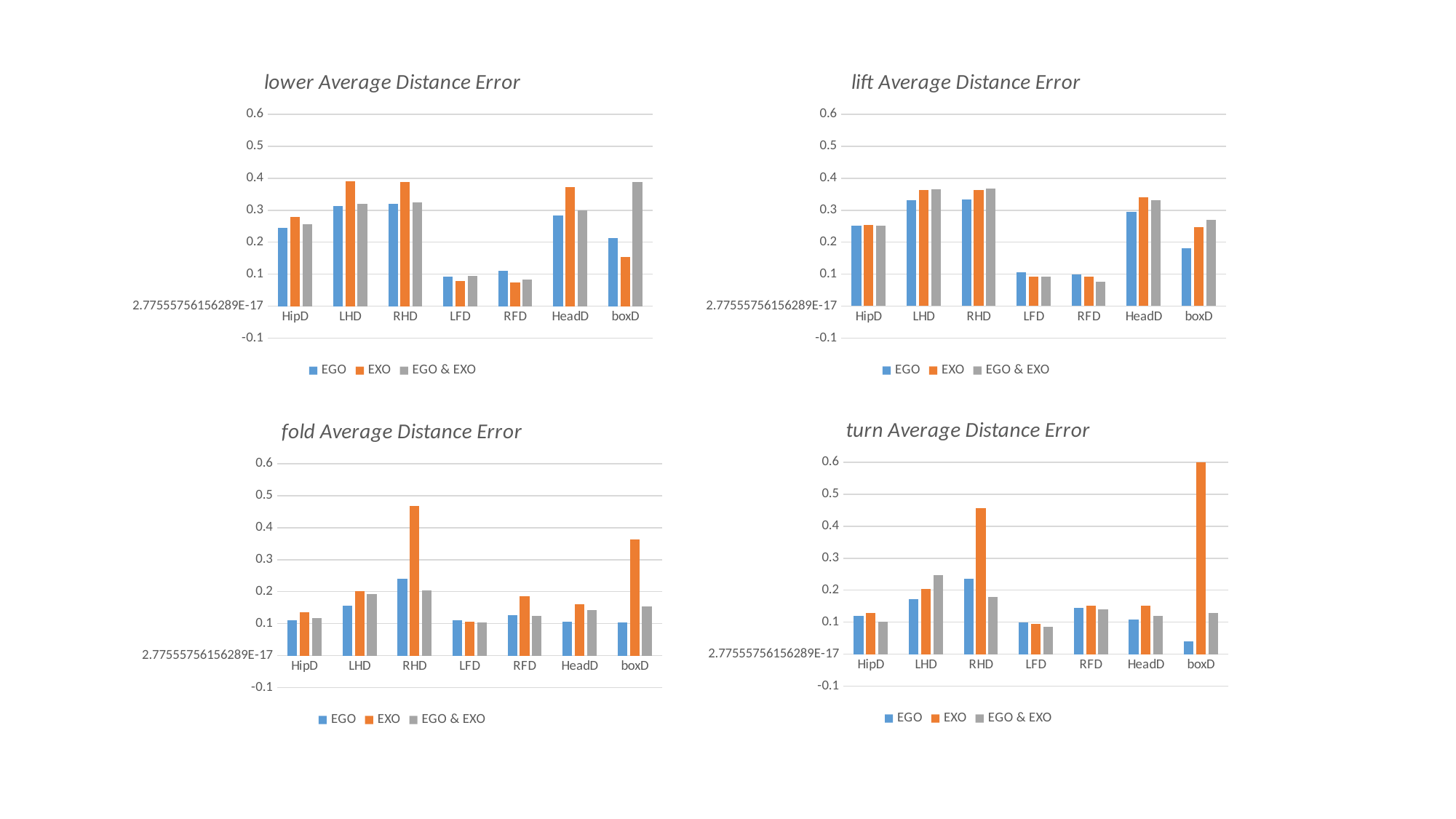

### Chart: lift Average Distance Error

| Category | EGO | EXO | EGO & EXO |
|---|---|---|---|
| HipD | 0.252159737118537 | 0.254929608200416 | 0.250936902503501 |
| LHD | 0.330533036727173 | 0.363745155305479 | 0.366073319677871 |
| RHD | 0.333735359119912 | 0.36223977926595 | 0.366898146397059 |
| LFD | 0.105293649138889 | 0.0918434504296116 | 0.092636072804972 |
| RFD | 0.098657662420242 | 0.0925037181171983 | 0.0756181779646359 |
| HeadD | 0.295931203151815 | 0.341151941022885 | 0.330187235073529 |
| boxD | 0.180065647916392 | 0.247401247401247 | 0.269134493330532 |

### Chart: lower Average Distance Error

| Category | EGO | EXO | EGO & EXO |
|---|---|---|---|
| HipD | 0.245108331404861 | 0.280321601807788 | 0.255687758932528 |
| LHD | 0.313780879777712 | 0.391191991014648 | 0.321294132259147 |
| RHD | 0.321390257676349 | 0.387472127559843 | 0.323818156371266 |
| LFD | 0.0916508035983995 | 0.0794086839435513 | 0.0940300471255455 |
| RFD | 0.111620224267931 | 0.0745514759807074 | 0.0831584688576704 |
| HeadD | 0.28383838918198 | 0.372583362843516 | 0.299154520963411 |
| boxD | 0.213978115186426 | 0.152931854199683 | 0.388666997783484 |

### Chart: turn Average Distance Error

| Category | EGO | EXO | EGO & EXO |
|---|---|---|---|
| HipD | 0.120367632239761 | 0.12843477517104 | 0.100591837433962 |
| LHD | 0.171962797501492 | 0.20484257216008 | 0.247686410097427 |
| RHD | 0.234938352865202 | 0.456644566791764 | 0.178791602010292 |
| LFD | 0.0991371967542718 | 0.0951094414314181 | 0.0856814856439108 |
| RFD | 0.145022840588554 | 0.151457534981734 | 0.141323781259005 |
| HeadD | 0.107329891170599 | 0.152588831012953 | 0.120443137348199 |
| boxD | 0.0399341919202604 | 0.803144224196856 | 0.128951646086792 |

### Chart: fold Average Distance Error

| Category | EGO | EXO | EGO & EXO |
|---|---|---|---|
| HipD | 0.110677797716049 | 0.135870787655172 | 0.117786401697443 |
| LHD | 0.155815059787598 | 0.202615577418621 | 0.191524321836599 |
| RHD | 0.240804455748316 | 0.469154882767586 | 0.204746548040518 |
| LFD | 0.110664364769921 | 0.10690317602069 | 0.103219726111259 |
| RFD | 0.125360306343996 | 0.185979334917241 | 0.124646148744603 |
| HeadD | 0.106023300517957 | 0.160379516362069 | 0.142390739454998 |
| boxD | 0.104537572953984 | 0.363504706734251 | 0.152690582919296 |